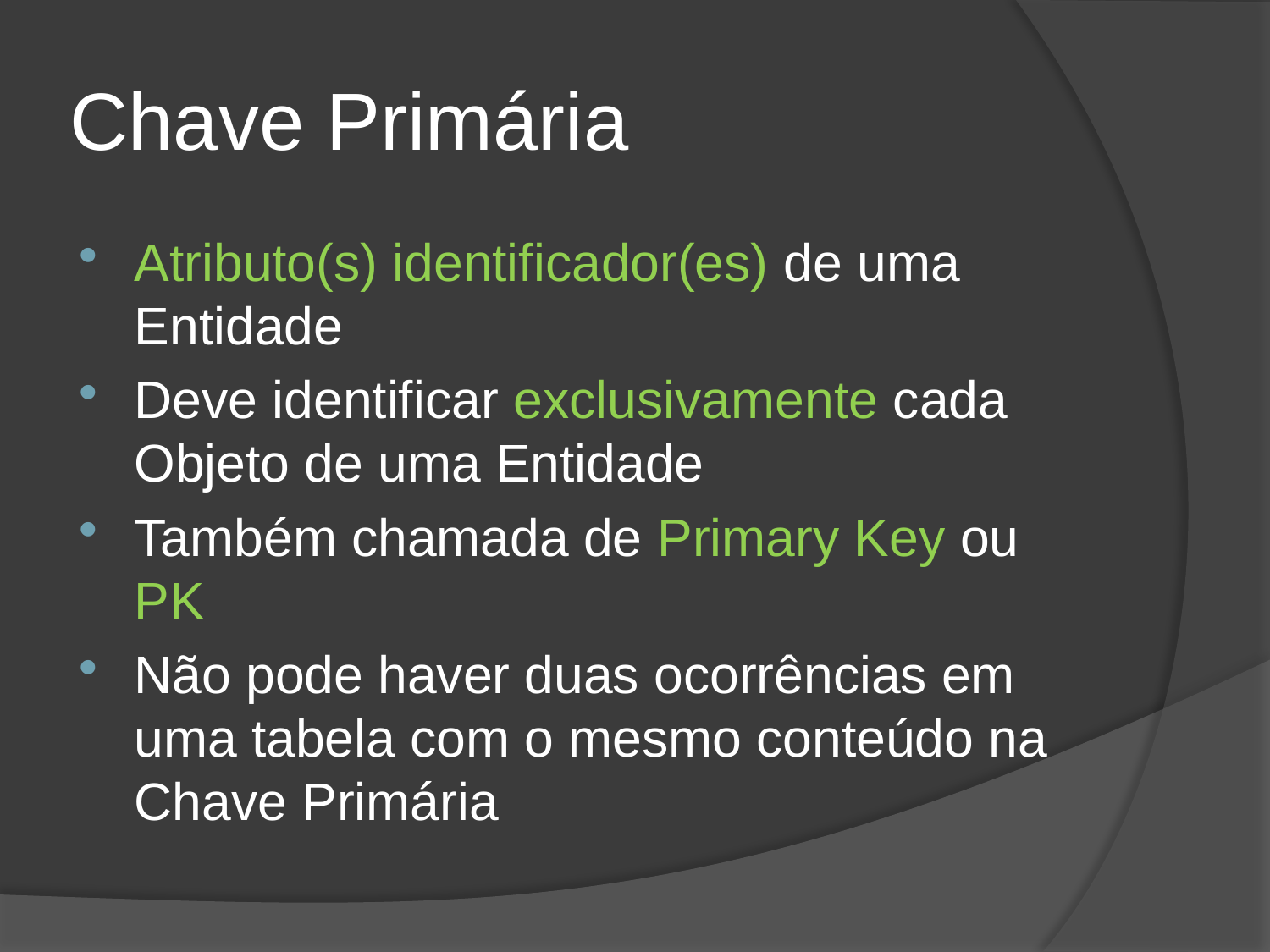

# Chave Primária
Atributo(s) identificador(es) de uma Entidade
Deve identificar exclusivamente cada Objeto de uma Entidade
Também chamada de Primary Key ou PK
Não pode haver duas ocorrências em uma tabela com o mesmo conteúdo na Chave Primária